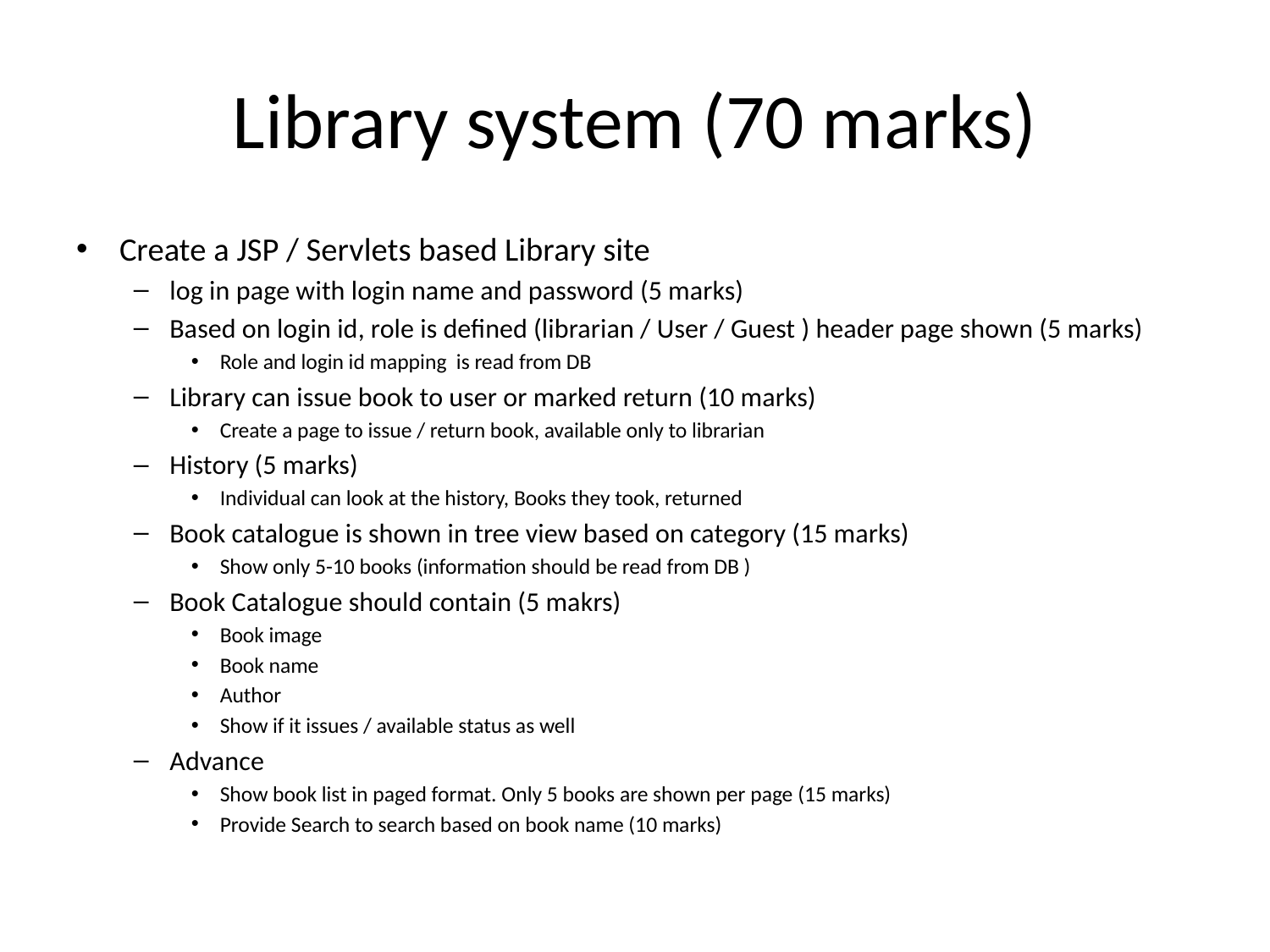

# Library system (70 marks)
Create a JSP / Servlets based Library site
log in page with login name and password (5 marks)
Based on login id, role is defined (librarian / User / Guest ) header page shown (5 marks)
Role and login id mapping  is read from DB
Library can issue book to user or marked return (10 marks)
Create a page to issue / return book, available only to librarian
History (5 marks)
Individual can look at the history, Books they took, returned
Book catalogue is shown in tree view based on category (15 marks)
Show only 5-10 books (information should be read from DB )
Book Catalogue should contain (5 makrs)
Book image
Book name
Author
Show if it issues / available status as well
Advance
Show book list in paged format. Only 5 books are shown per page (15 marks)
Provide Search to search based on book name (10 marks)